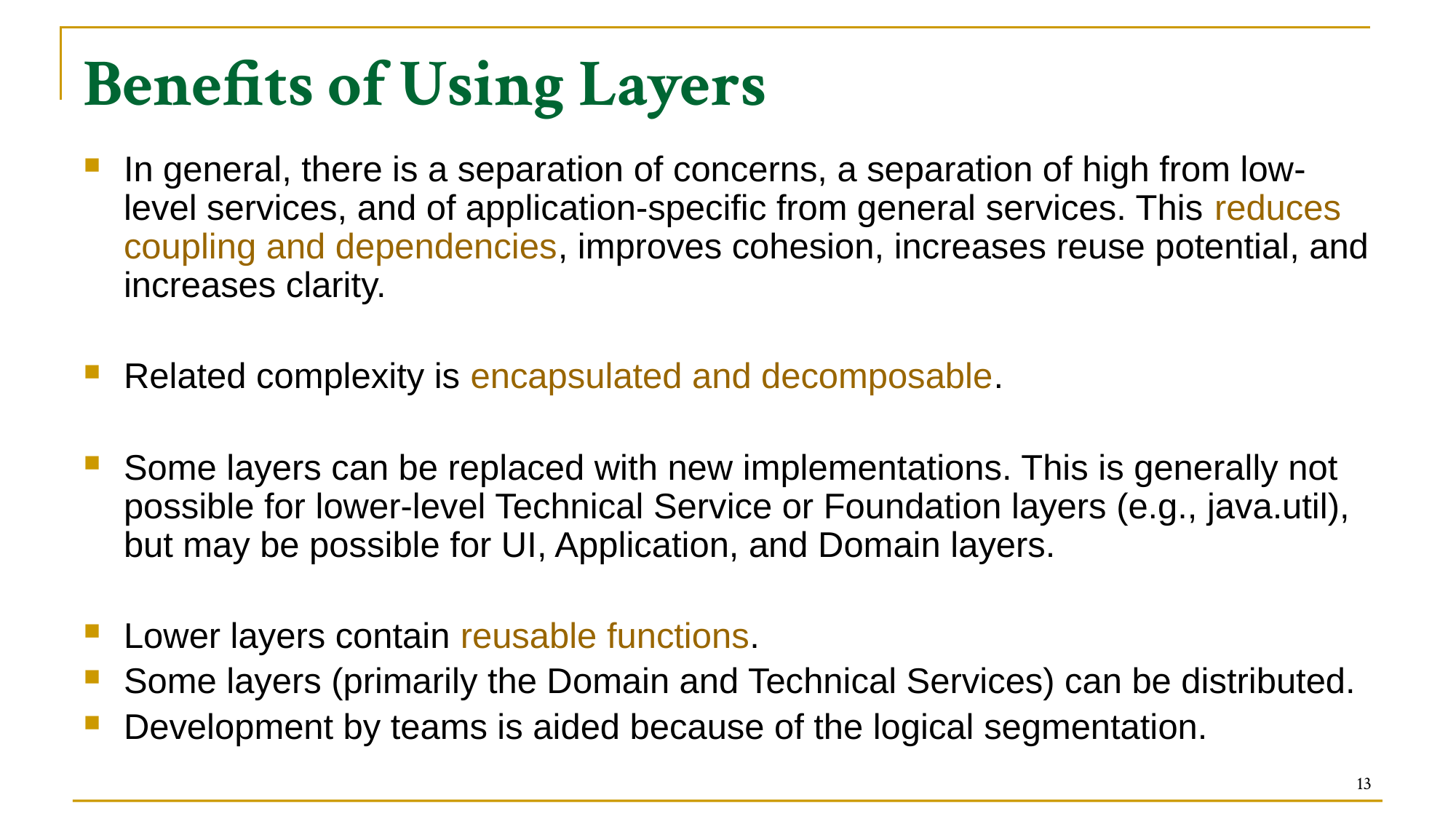

# Benefits of Using Layers
In general, there is a separation of concerns, a separation of high from low-level services, and of application-specific from general services. This reduces coupling and dependencies, improves cohesion, increases reuse potential, and increases clarity.

Related complexity is encapsulated and decomposable.

Some layers can be replaced with new implementations. This is generally not possible for lower-level Technical Service or Foundation layers (e.g., java.util), but may be possible for UI, Application, and Domain layers.

Lower layers contain reusable functions.
Some layers (primarily the Domain and Technical Services) can be distributed.
Development by teams is aided because of the logical segmentation.
13